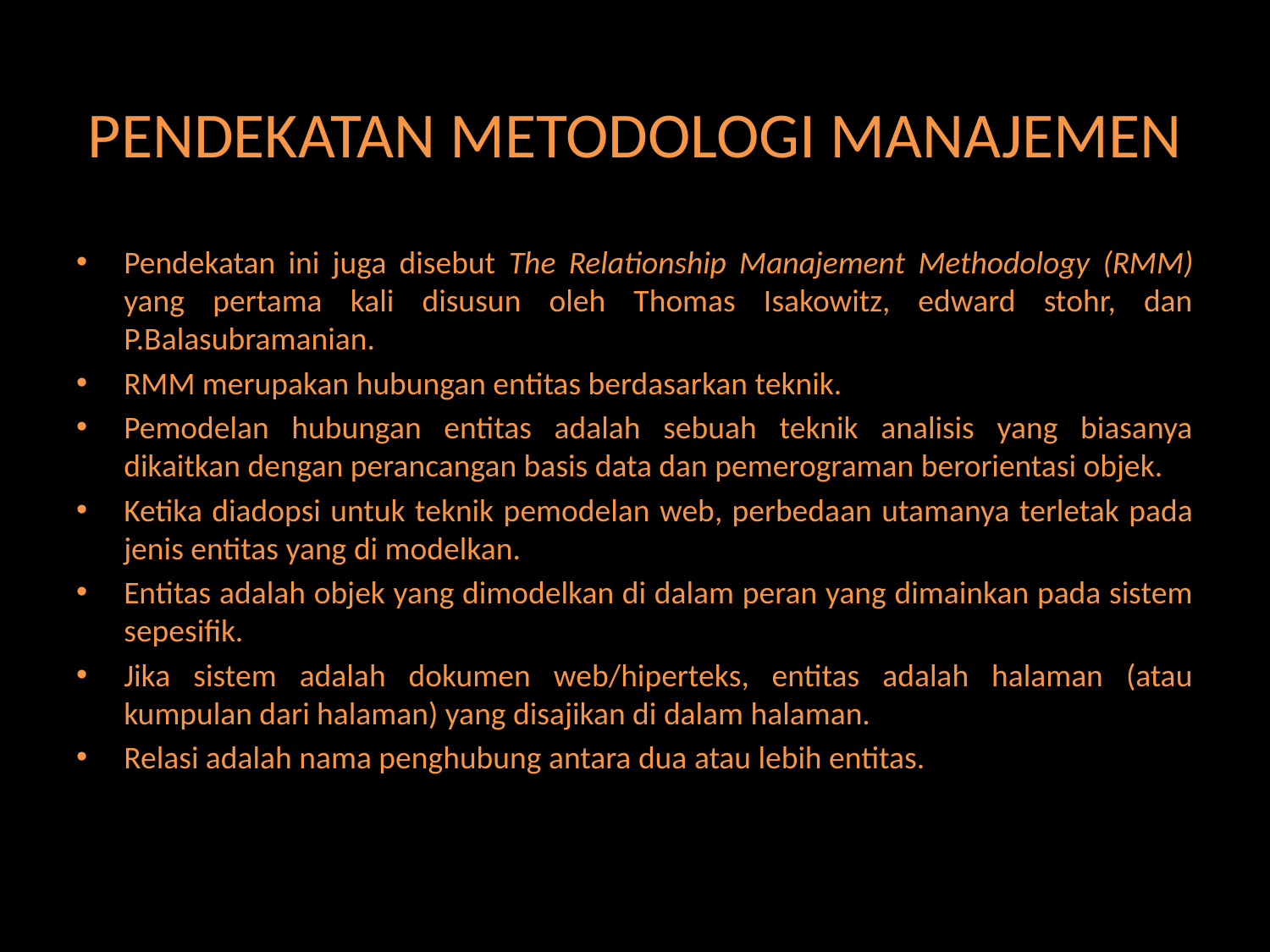

# PENDEKATAN METODOLOGI MANAJEMEN
Pendekatan ini juga disebut The Relationship Manajement Methodology (RMM) yang pertama kali disusun oleh Thomas Isakowitz, edward stohr, dan P.Balasubramanian.
RMM merupakan hubungan entitas berdasarkan teknik.
Pemodelan hubungan entitas adalah sebuah teknik analisis yang biasanya dikaitkan dengan perancangan basis data dan pemerograman berorientasi objek.
Ketika diadopsi untuk teknik pemodelan web, perbedaan utamanya terletak pada jenis entitas yang di modelkan.
Entitas adalah objek yang dimodelkan di dalam peran yang dimainkan pada sistem sepesifik.
Jika sistem adalah dokumen web/hiperteks, entitas adalah halaman (atau kumpulan dari halaman) yang disajikan di dalam halaman.
Relasi adalah nama penghubung antara dua atau lebih entitas.